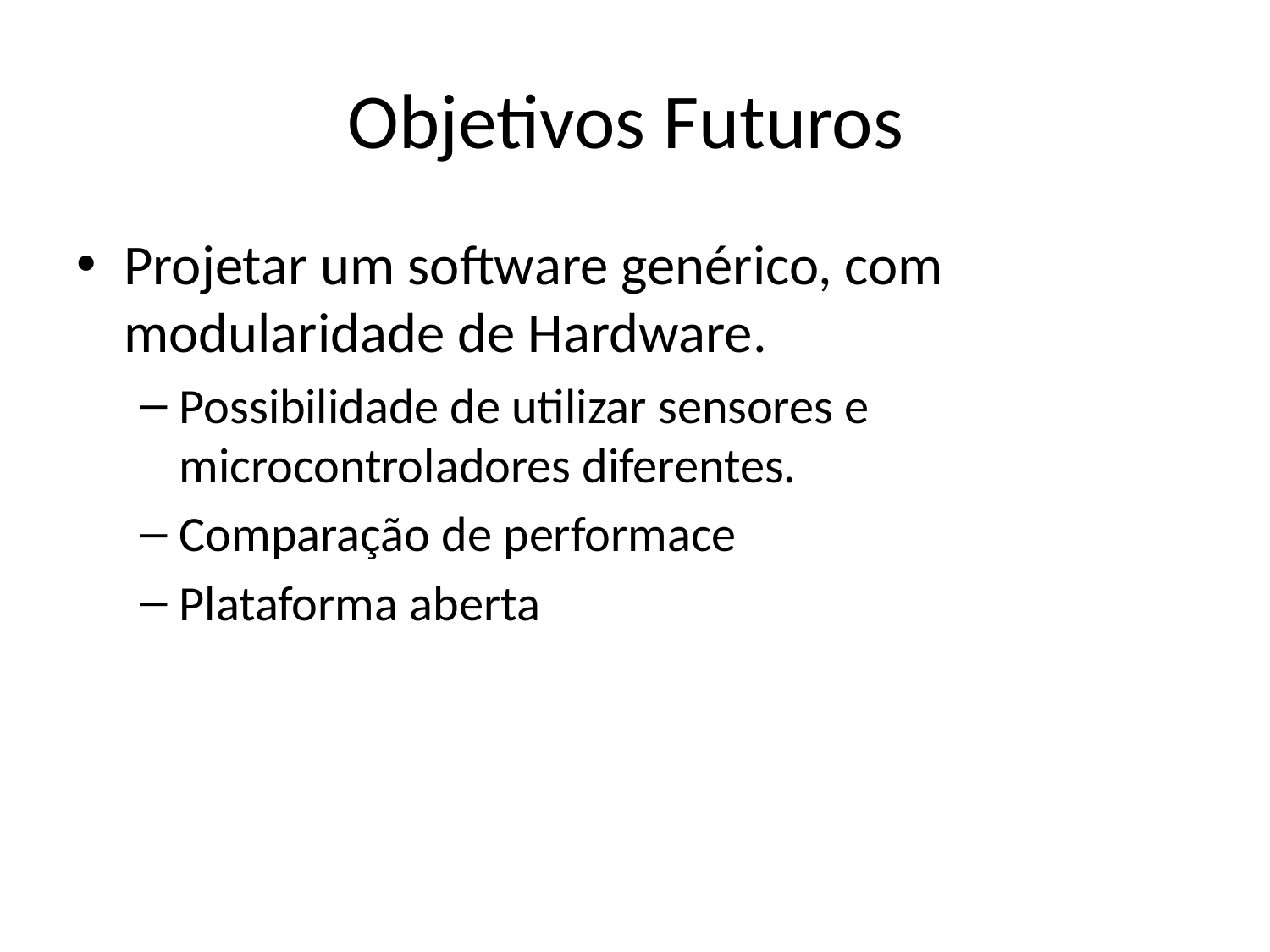

# Objetivos Futuros
Projetar um software genérico, com modularidade de Hardware.
Possibilidade de utilizar sensores e microcontroladores diferentes.
Comparação de performace
Plataforma aberta